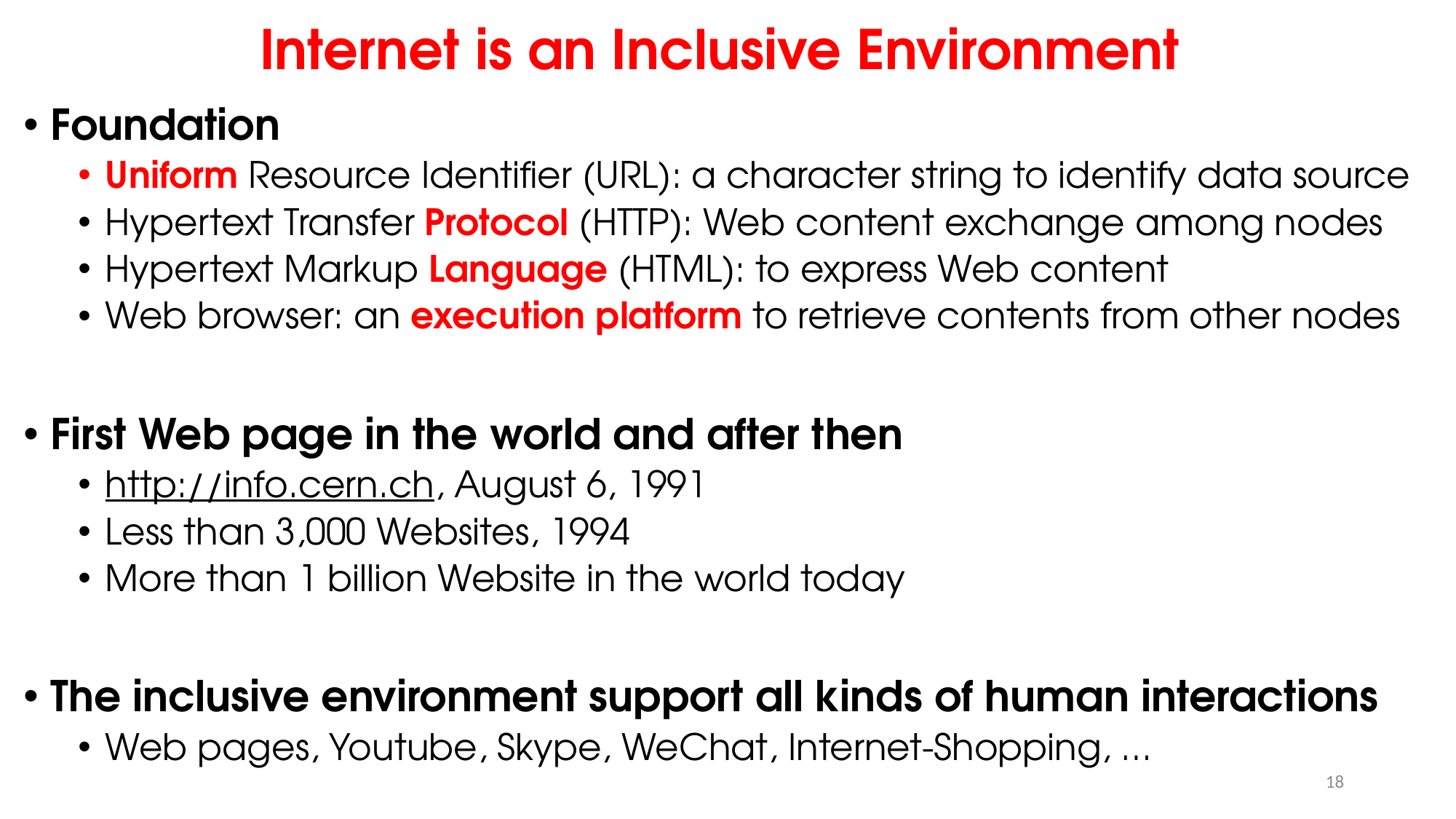

# Internet is an Inclusive Environment
Foundation
Uniform Resource Identifier (URL): a character string to identify data source
Hypertext Transfer Protocol (HTTP): Web content exchange among nodes
Hypertext Markup Language (HTML): to express Web content
Web browser: an execution platform to retrieve contents from other nodes

First Web page in the world and after then
http://info.cern.ch, August 6, 1991
Less than 3,000 Websites, 1994
More than 1 billion Website in the world today

The inclusive environment support all kinds of human interactions
Web pages, Youtube, Skype, WeChat, Internet-Shopping, …

18